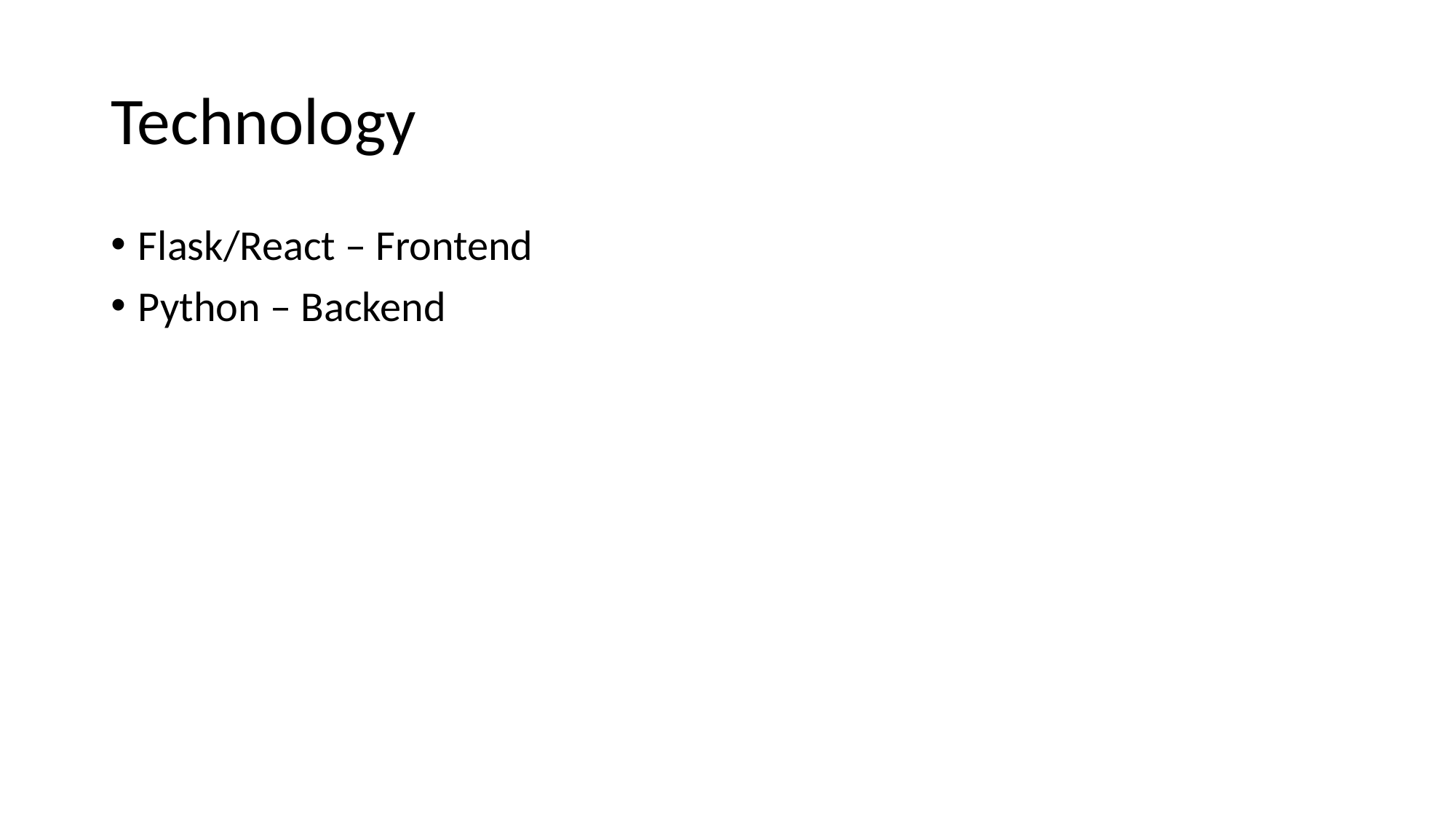

# Technology
Flask/React – Frontend
Python – Backend